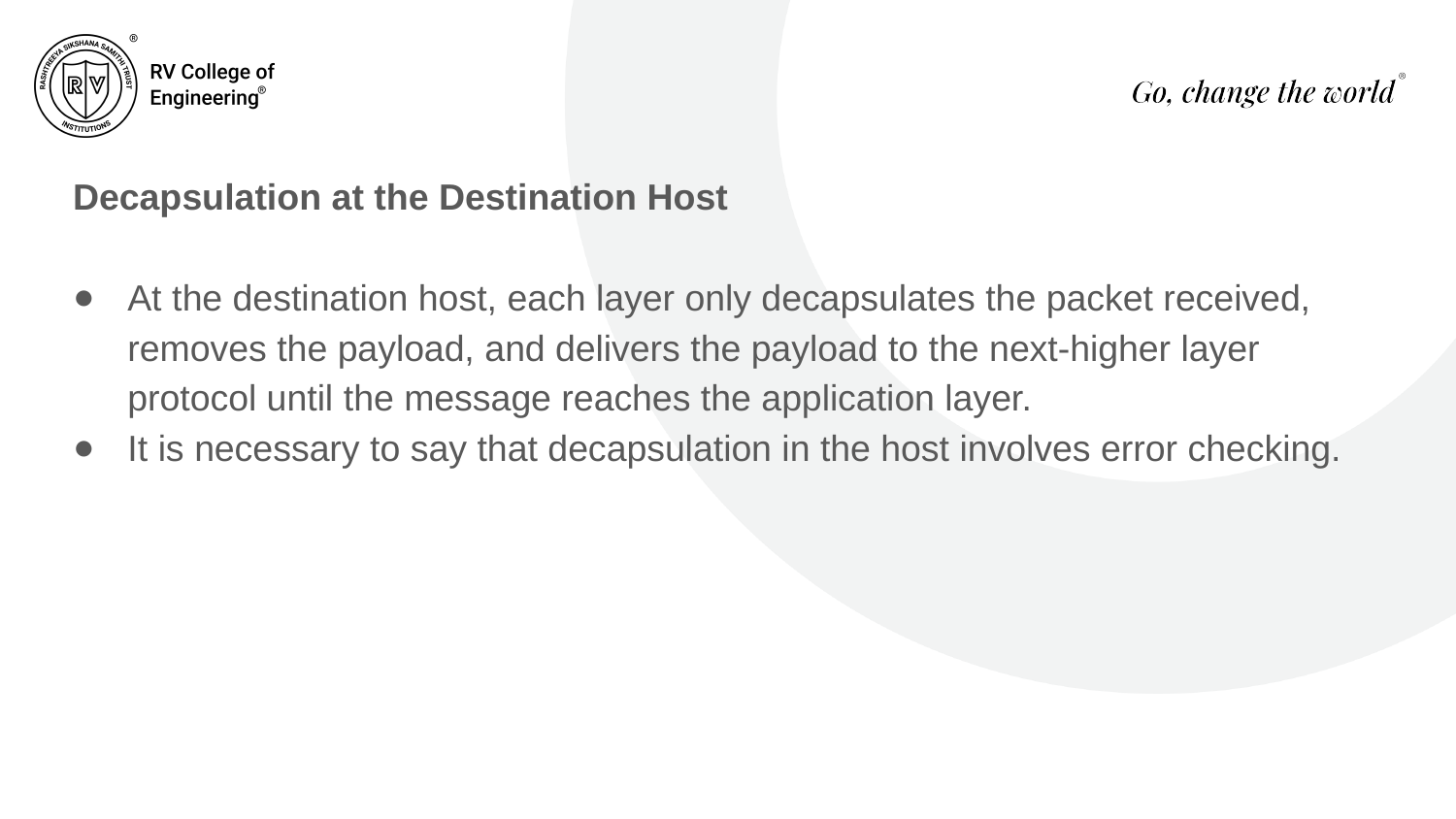

Decapsulation at the Destination Host

At the destination host, each layer only decapsulates the packet received, removes the payload, and delivers the payload to the next-higher layer protocol until the message reaches the application layer.
It is necessary to say that decapsulation in the host involves error checking.